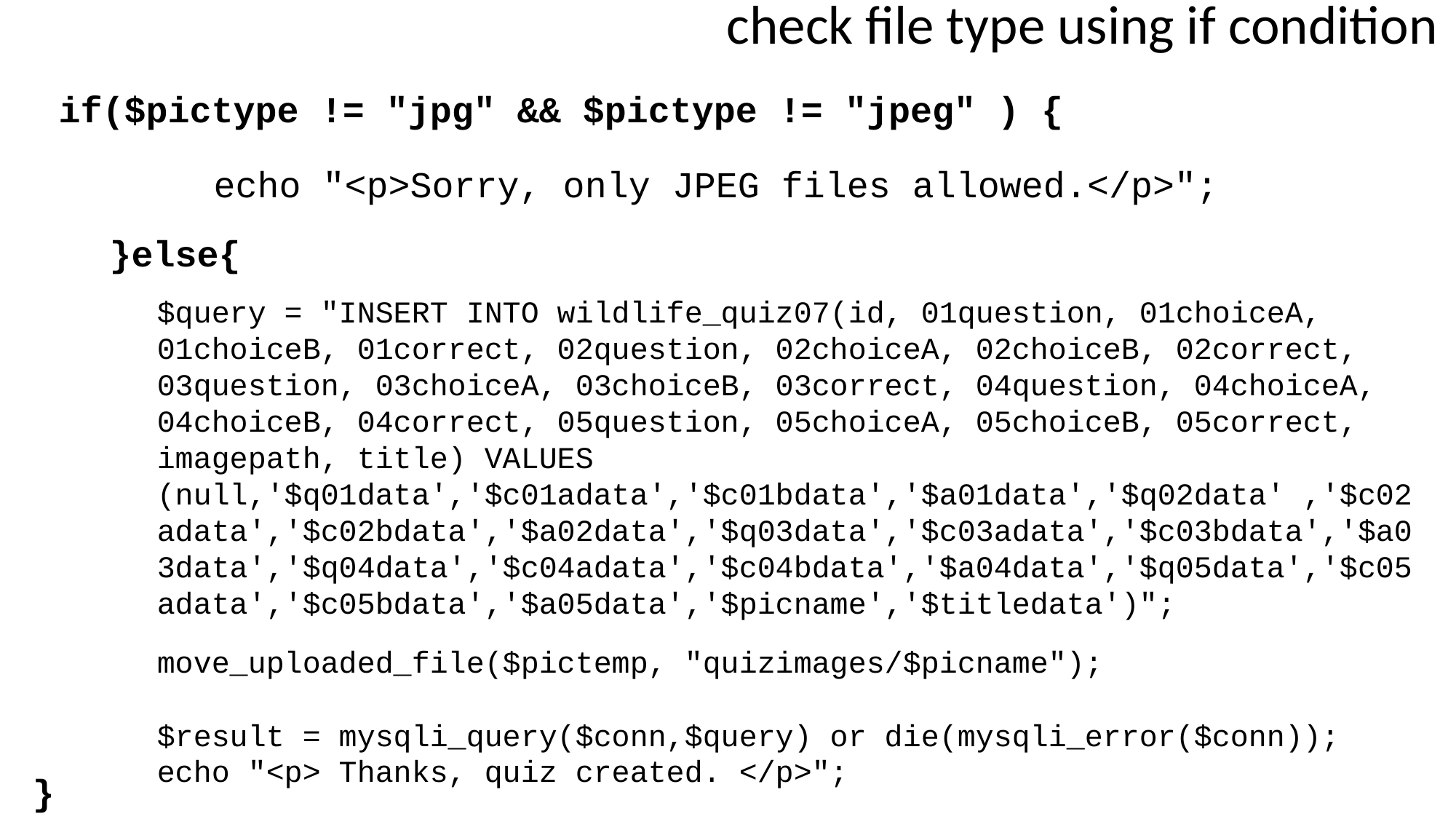

# check file type using if condition
if($pictype != "jpg" && $pictype != "jpeg" ) {
echo "<p>Sorry, only JPEG files allowed.</p>";
	}else{
$query = "INSERT INTO wildlife_quiz07(id, 01question, 01choiceA, 01choiceB, 01correct, 02question, 02choiceA, 02choiceB, 02correct, 03question, 03choiceA, 03choiceB, 03correct, 04question, 04choiceA, 04choiceB, 04correct, 05question, 05choiceA, 05choiceB, 05correct, imagepath, title) VALUES (null,'$q01data','$c01adata','$c01bdata','$a01data','$q02data' ,'$c02adata','$c02bdata','$a02data','$q03data','$c03adata','$c03bdata','$a03data','$q04data','$c04adata','$c04bdata','$a04data','$q05data','$c05adata','$c05bdata','$a05data','$picname','$titledata')";
move_uploaded_file($pictemp, "quizimages/$picname");

$result = mysqli_query($conn,$query) or die(mysqli_error($conn));
echo "<p> Thanks, quiz created. </p>";
}